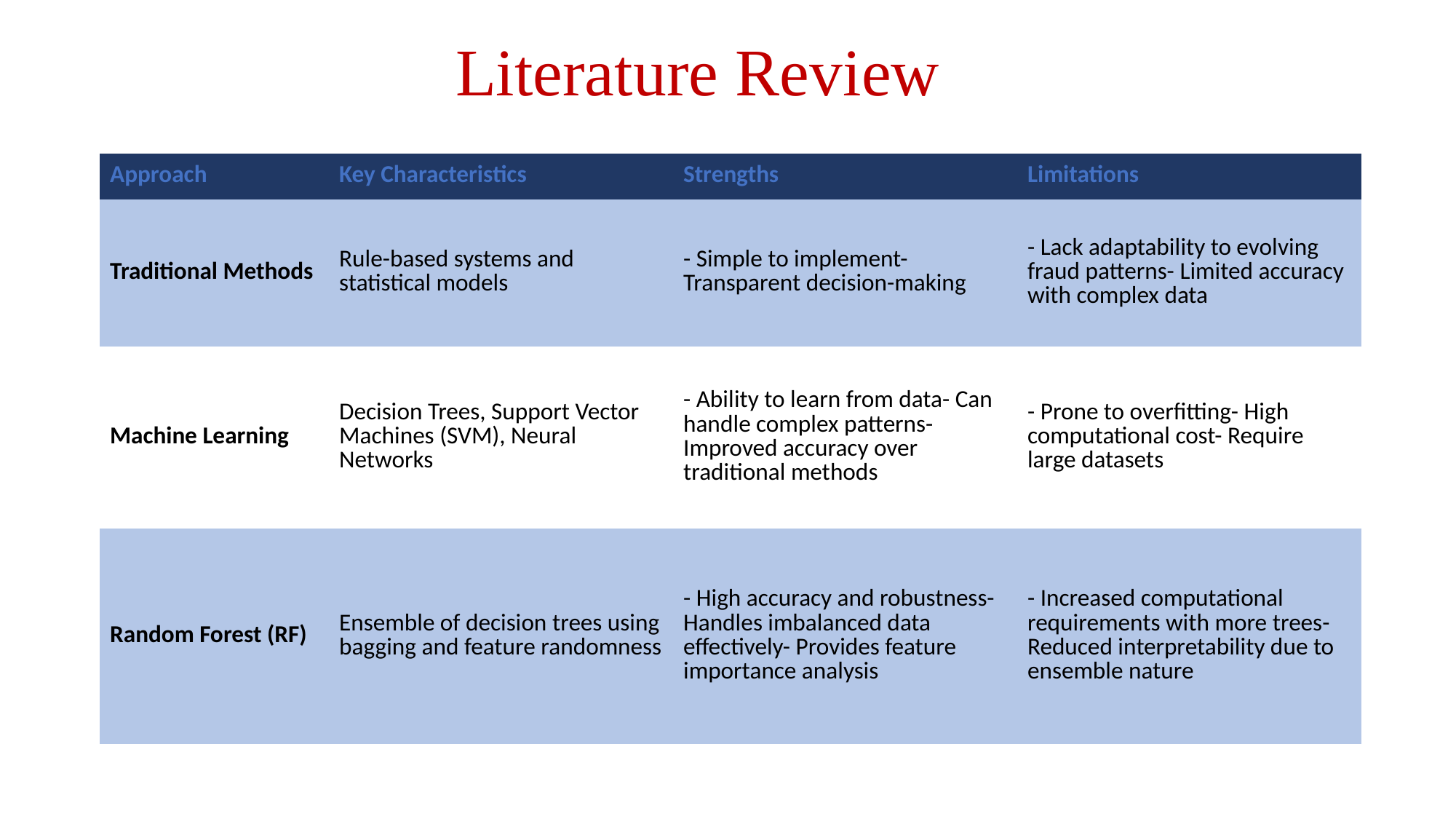

Literature Review
| Approach | Key Characteristics | Strengths | Limitations |
| --- | --- | --- | --- |
| Traditional Methods | Rule-based systems and statistical models | - Simple to implement- Transparent decision-making | - Lack adaptability to evolving fraud patterns- Limited accuracy with complex data |
| Machine Learning | Decision Trees, Support Vector Machines (SVM), Neural Networks | - Ability to learn from data- Can handle complex patterns- Improved accuracy over traditional methods | - Prone to overfitting- High computational cost- Require large datasets |
| Random Forest (RF) | Ensemble of decision trees using bagging and feature randomness | - High accuracy and robustness- Handles imbalanced data effectively- Provides feature importance analysis | - Increased computational requirements with more trees- Reduced interpretability due to ensemble nature |